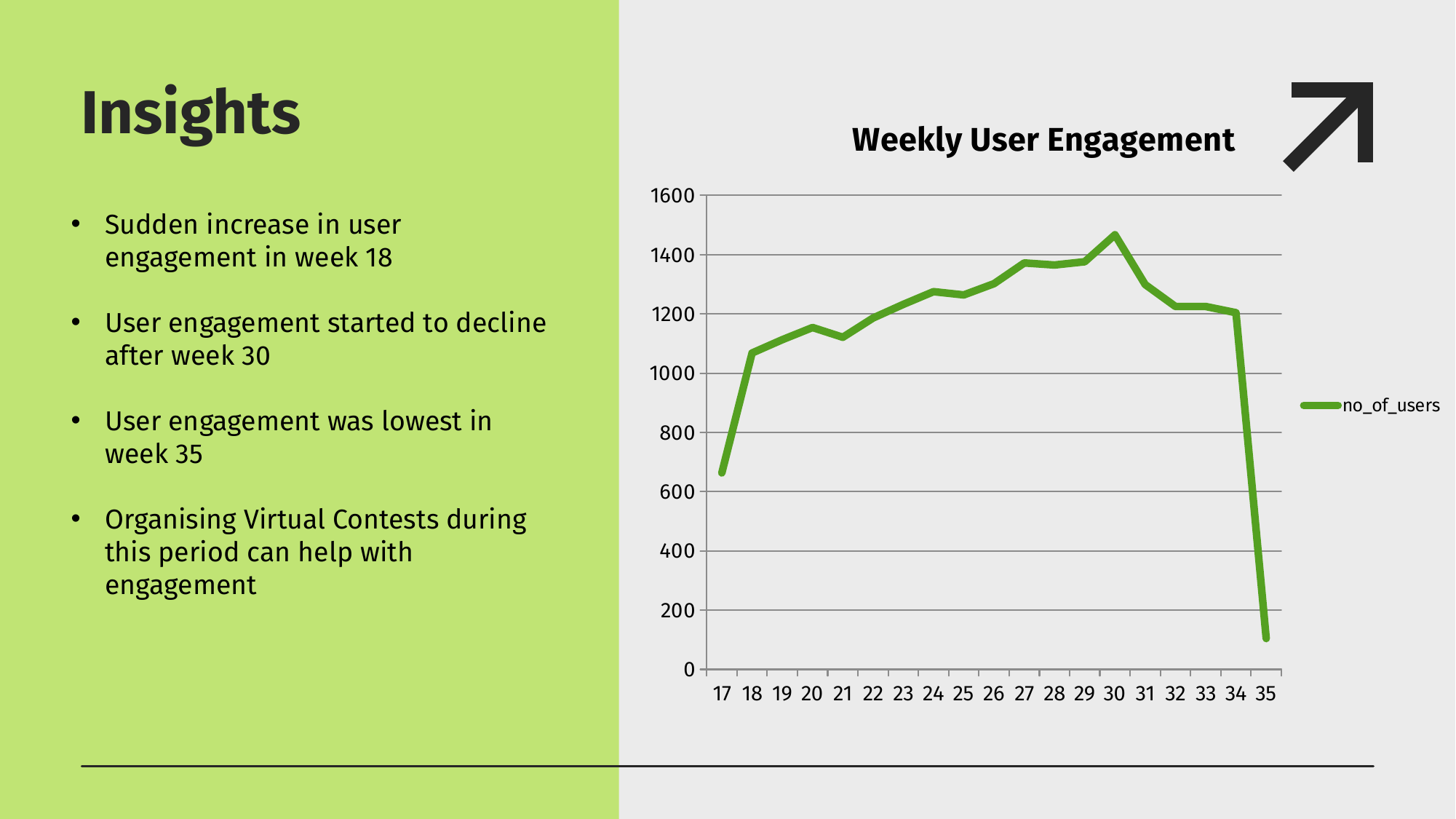

# Insights

### Chart: Weekly User Engagement

| Category | no_of_users |
|---|---|
| 17 | 663.0 |
| 18 | 1068.0 |
| 19 | 1113.0 |
| 20 | 1154.0 |
| 21 | 1121.0 |
| 22 | 1186.0 |
| 23 | 1232.0 |
| 24 | 1275.0 |
| 25 | 1264.0 |
| 26 | 1302.0 |
| 27 | 1372.0 |
| 28 | 1365.0 |
| 29 | 1376.0 |
| 30 | 1467.0 |
| 31 | 1299.0 |
| 32 | 1225.0 |
| 33 | 1225.0 |
| 34 | 1204.0 |
| 35 | 104.0 |
Sudden increase in user engagement in week 18

User engagement started to decline after week 30

User engagement was lowest in week 35

Organising Virtual Contests during this period can help with engagement